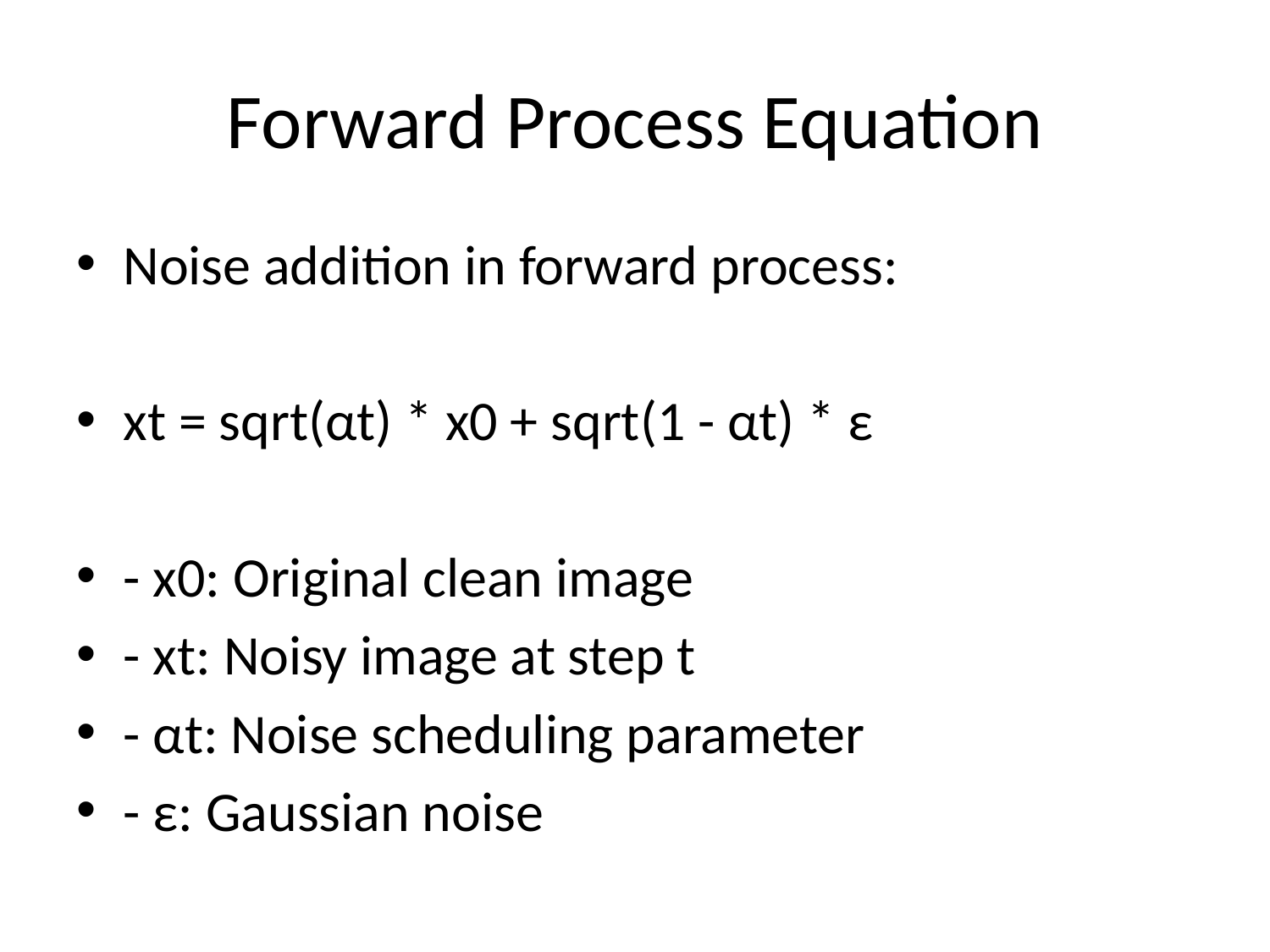

# Forward Process Equation
Noise addition in forward process:

xt = sqrt(αt) * x0 + sqrt(1 - αt) * ε

- x0: Original clean image
- xt: Noisy image at step t
- αt: Noise scheduling parameter
- ε: Gaussian noise